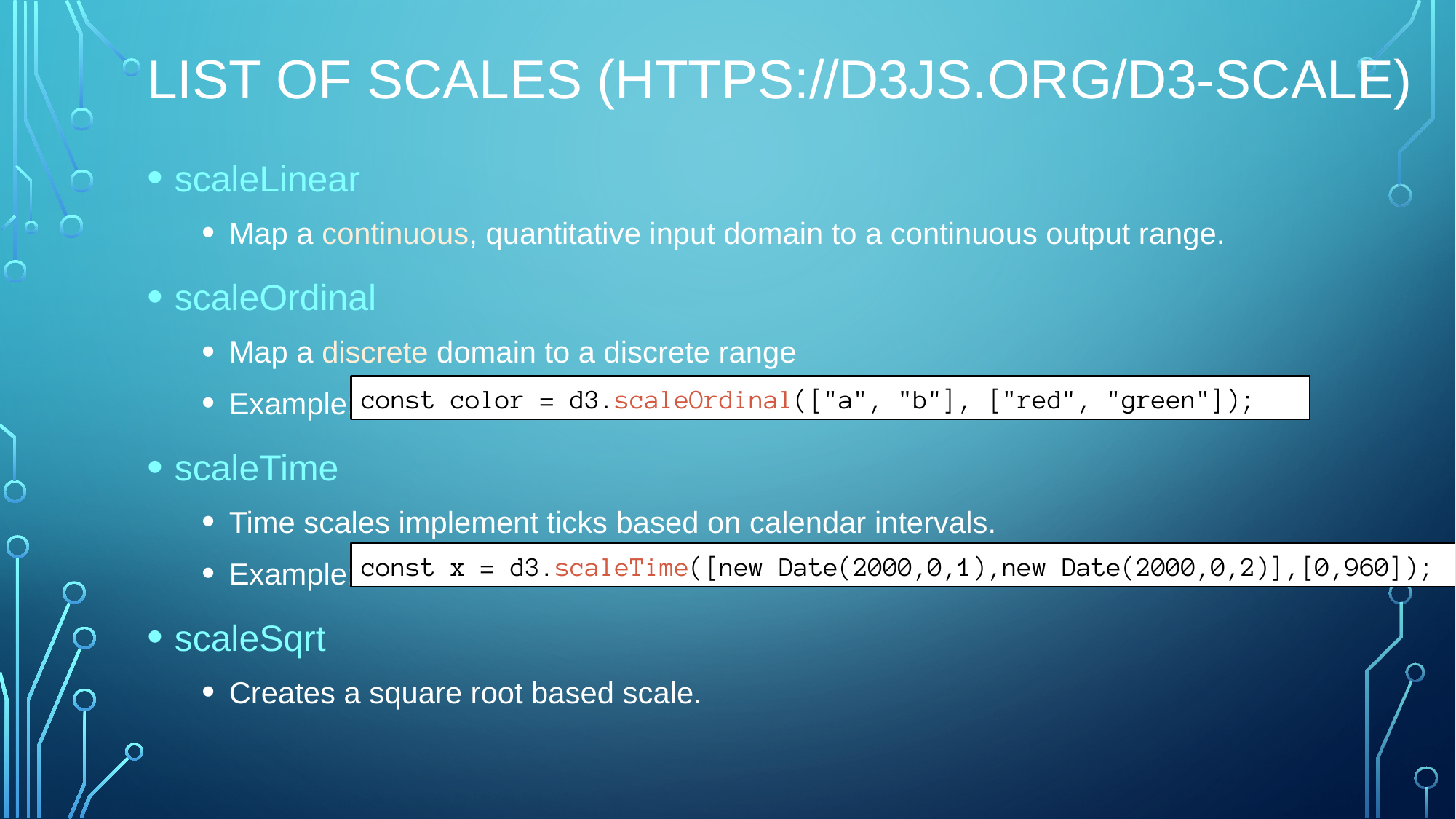

# List of Scales (https://d3js.org/d3-scale)
scaleLinear
Map a continuous, quantitative input domain to a continuous output range.
scaleOrdinal
Map a discrete domain to a discrete range
Example:
scaleTime
Time scales implement ticks based on calendar intervals.
Example:
scaleSqrt
Creates a square root based scale.

const color = d3.scaleOrdinal(["a", "b"], ["red", "green"]);
const x = d3.scaleTime([new Date(2000,0,1),new Date(2000,0,2)],[0,960]);